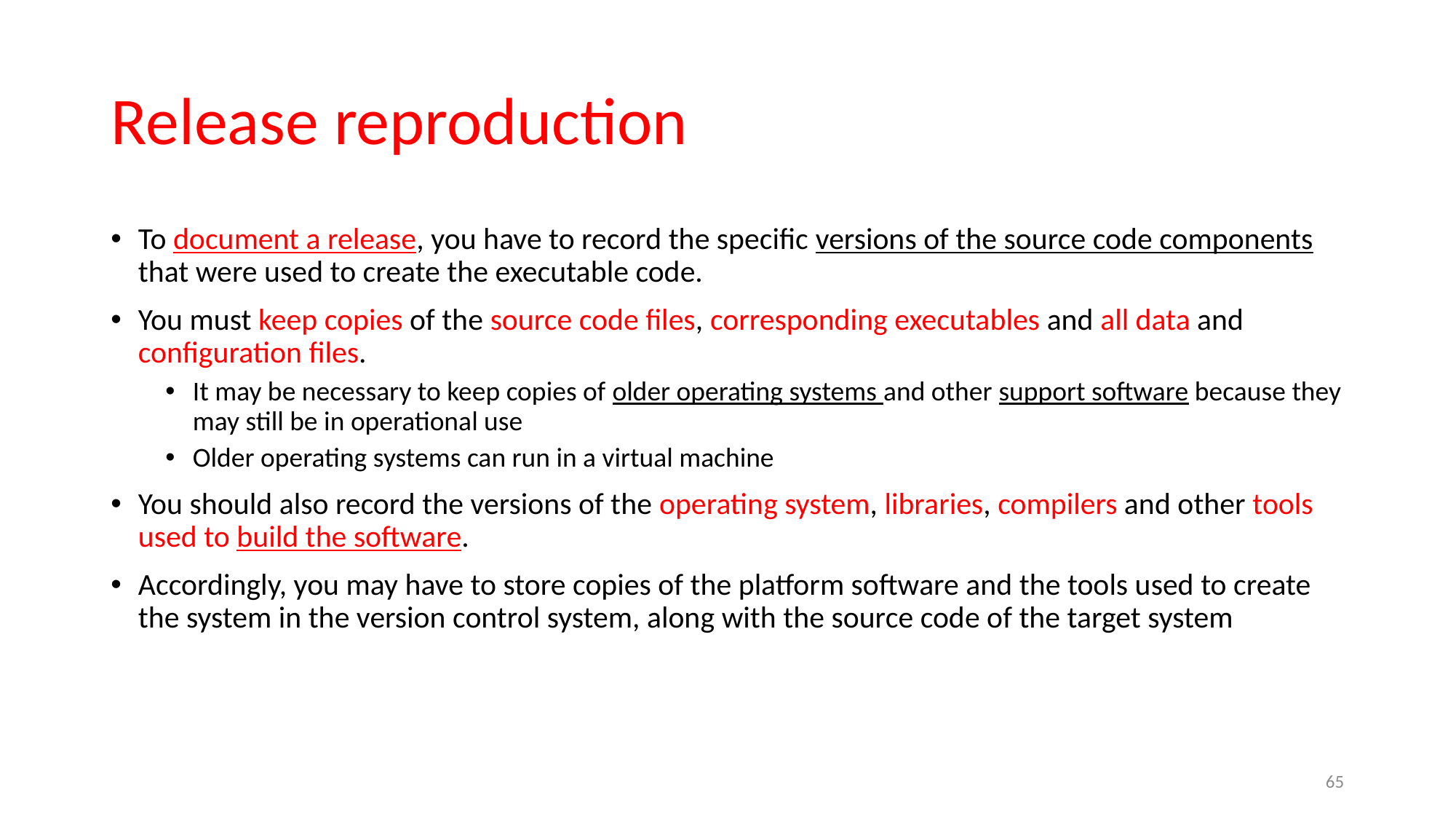

# Release reproduction
To document a release, you have to record the specific versions of the source code components that were used to create the executable code.
You must keep copies of the source code files, corresponding executables and all data and configuration files.
It may be necessary to keep copies of older operating systems and other support software because they may still be in operational use
Older operating systems can run in a virtual machine
You should also record the versions of the operating system, libraries, compilers and other tools used to build the software.
Accordingly, you may have to store copies of the platform software and the tools used to create the system in the version control system, along with the source code of the target system
65